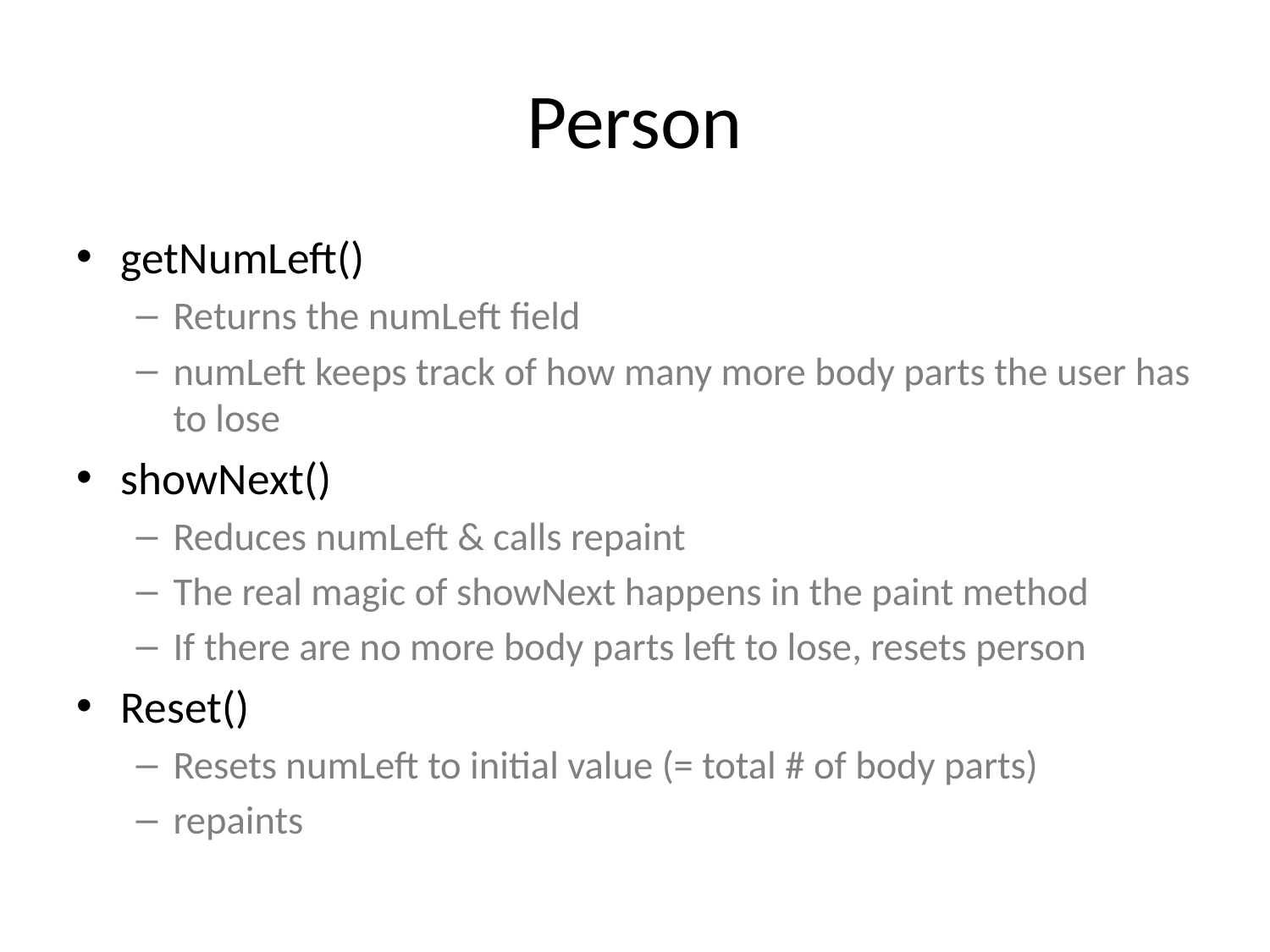

# Person
getNumLeft()
Returns the numLeft field
numLeft keeps track of how many more body parts the user has to lose
showNext()
Reduces numLeft & calls repaint
The real magic of showNext happens in the paint method
If there are no more body parts left to lose, resets person
Reset()
Resets numLeft to initial value (= total # of body parts)
repaints